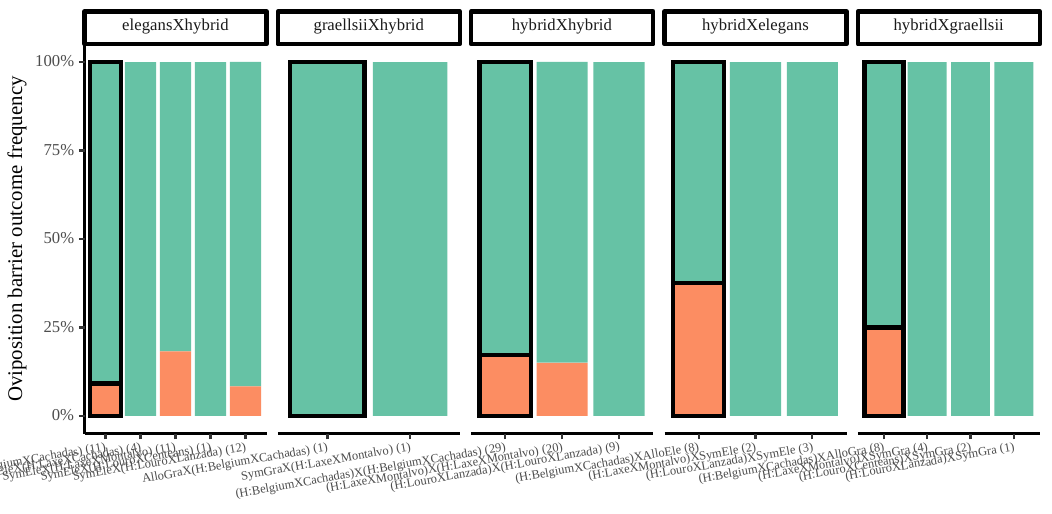

elegansXhybrid
graellsiiXhybrid
hybridXhybrid
hybridXelegans
hybridXgraellsii

100%

75%

Oviposition barrier outcome frequency
50%

25%

0%

SymEleX(H:LaxeXCachadas) (4)
(H:LouroXLanzada)XSymEle (3)
(H:LaxeXMontalvo)XSymEle (2)
(H:LouroXLanzada)XSymGra (1)
SymGraX(H:LaxeXMontalvo) (1)
(H:LaxeXMontalvo)XSymGra (4)
SymEleX(H:LouroXCenteans) (1)
(H:LouroXCenteans)XSymGra (2)
SymEleX(H:LouroXLanzada) (12)
SymEleX(H:LaxeXMontalvo) (11)
(H:BelgiumXCachadas)XAlloEle (8)
AlloGraX(H:BelgiumXCachadas) (1)
(H:BelgiumXCachadas)XAlloGra (8)
AlloEleX(H:BelgiumXCachadas) (11)
(H:LouroXLanzada)X(H:LouroXLanzada) (9)
(H:LaxeXMontalvo)X(H:LaxeXMontalvo) (20)
(H:BelgiumXCachadas)X(H:BelgiumXCachadas) (29)